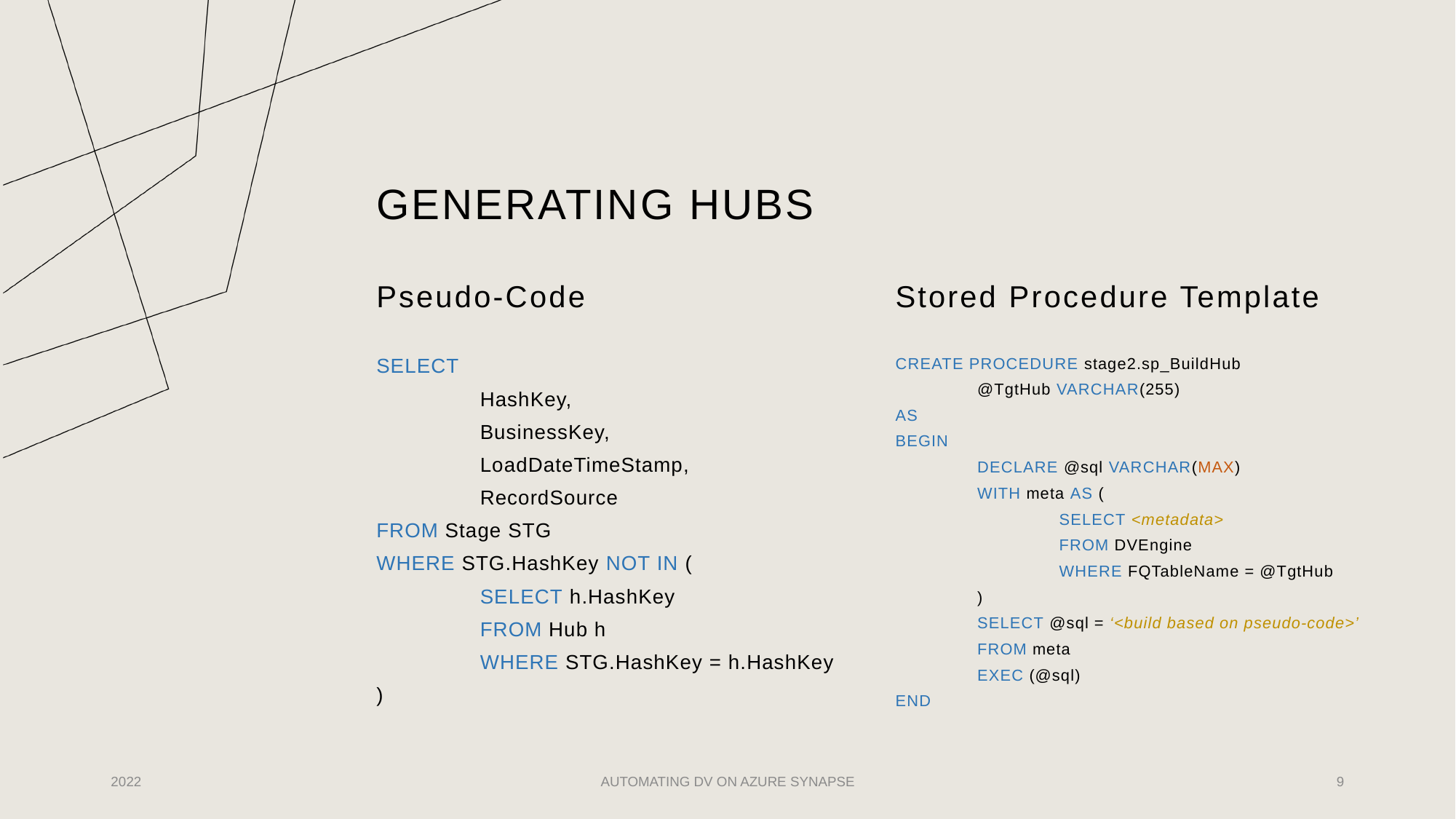

# Generating hubs
Pseudo-Code
Stored Procedure Template
SELECT
	HashKey,
	BusinessKey,
	LoadDateTimeStamp,
	RecordSource
FROM Stage STG
WHERE STG.HashKey NOT IN (
	SELECT h.HashKey
	FROM Hub h
	WHERE STG.HashKey = h.HashKey
)
CREATE PROCEDURE stage2.sp_BuildHub
	@TgtHub VARCHAR(255)
AS
BEGIN
	DECLARE @sql VARCHAR(MAX)
	WITH meta AS (
		SELECT <metadata>
		FROM DVEngine
		WHERE FQTableName = @TgtHub
	)
	SELECT @sql = ‘<build based on pseudo-code>’
	FROM meta
	EXEC (@sql)
END

2022
AUTOMATING DV ON AZURE SYNAPSE
9